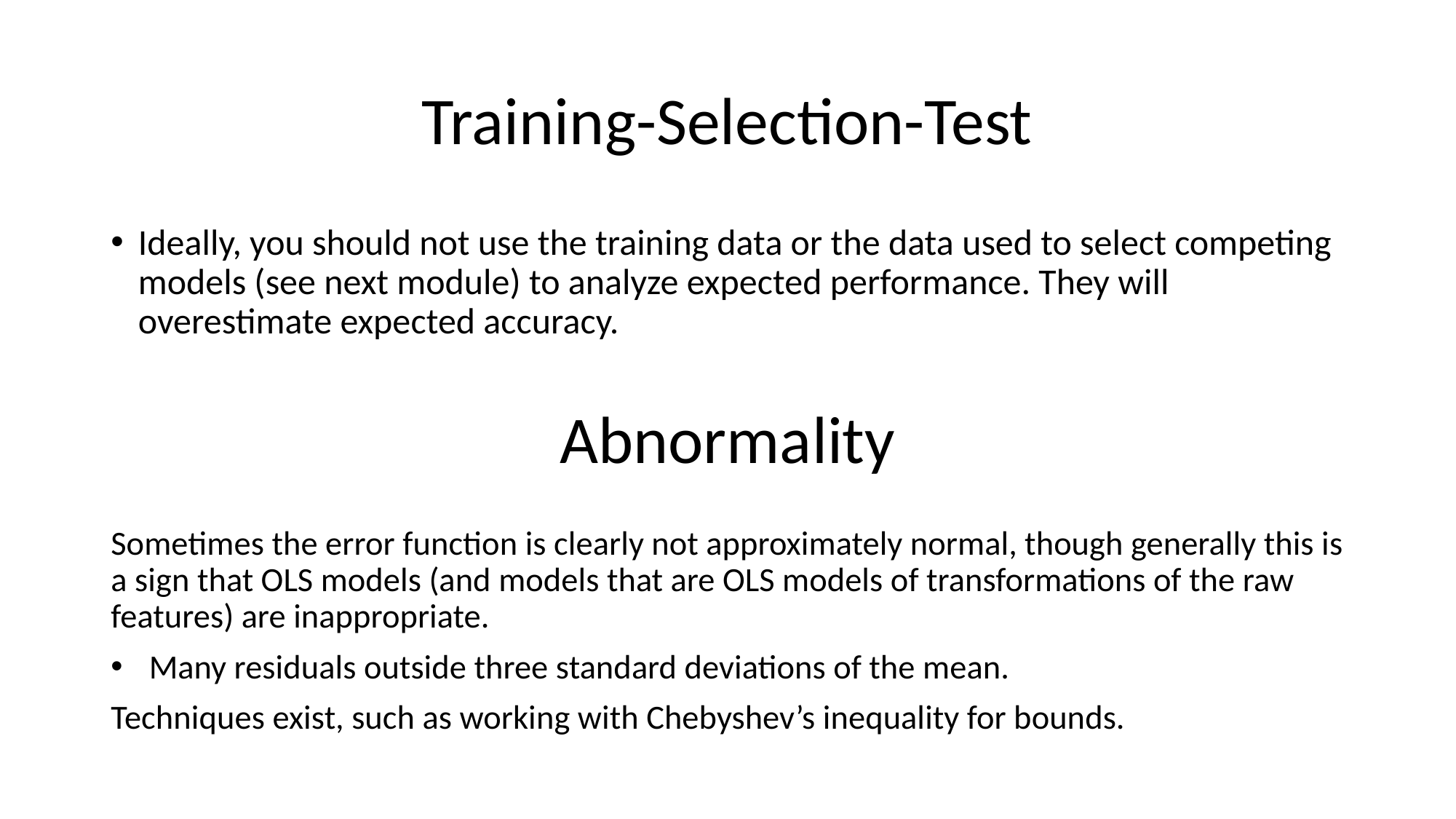

# Training-Selection-Test
Ideally, you should not use the training data or the data used to select competing models (see next module) to analyze expected performance. They will overestimate expected accuracy.

Abnormality
Sometimes the error function is clearly not approximately normal, though generally this is a sign that OLS models (and models that are OLS models of transformations of the raw features) are inappropriate.
Many residuals outside three standard deviations of the mean.
Techniques exist, such as working with Chebyshev’s inequality for bounds.